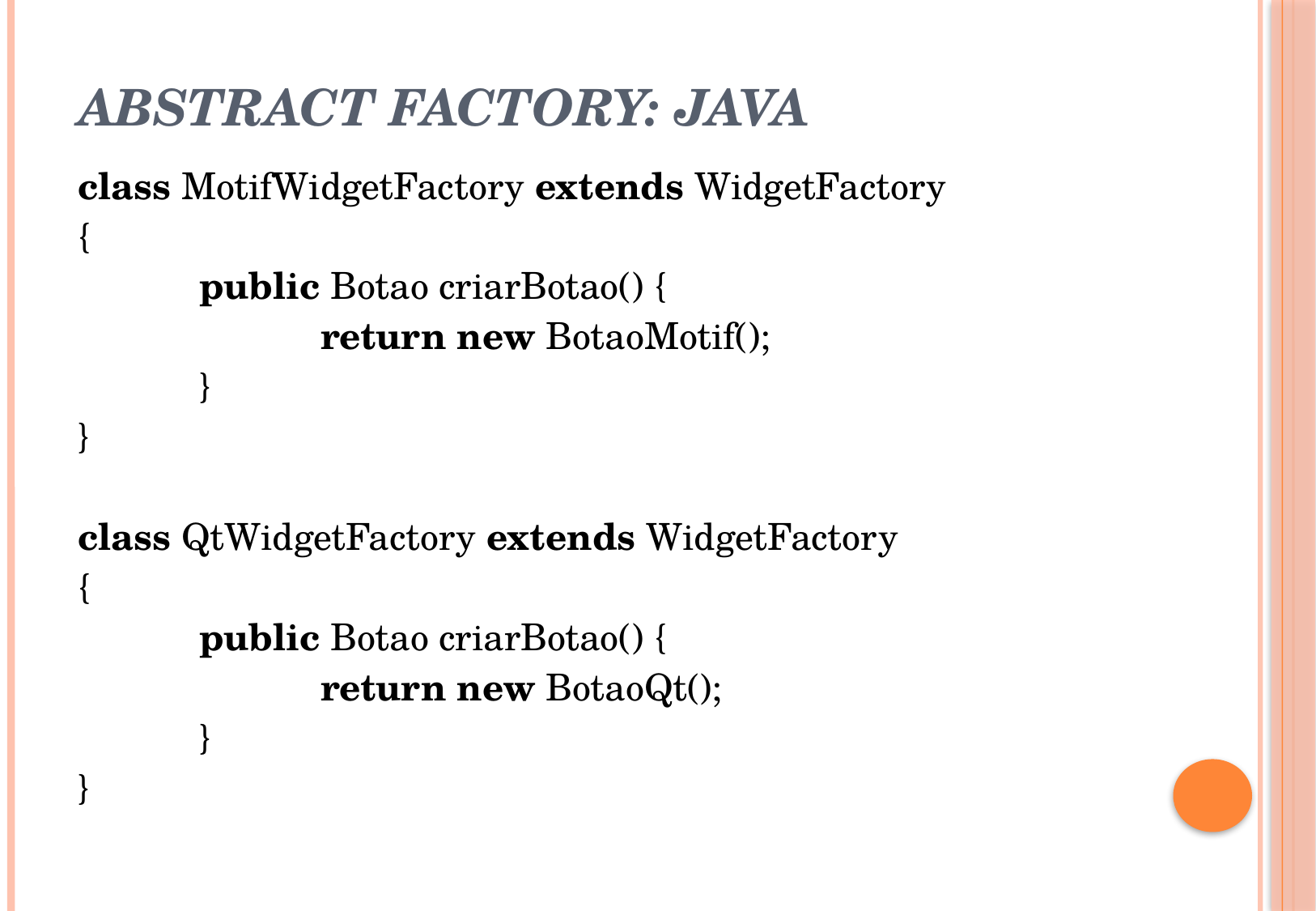

# Abstract Factory: Java
class MotifWidgetFactory extends WidgetFactory
{
	public Botao criarBotao() {
		return new BotaoMotif();
	}
}

class QtWidgetFactory extends WidgetFactory
{
	public Botao criarBotao() {
		return new BotaoQt();
	}
}